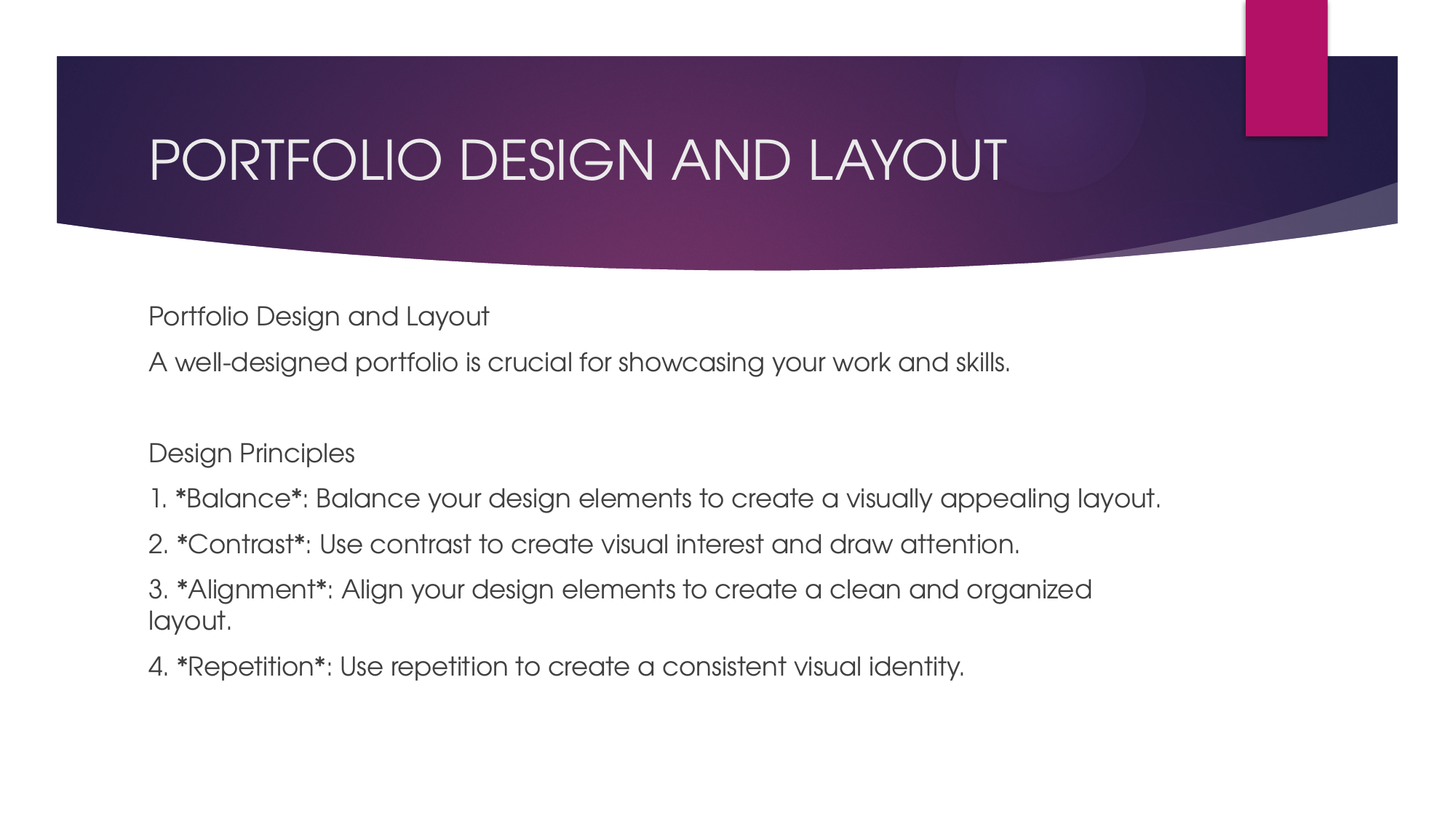

# PORTFOLIO DESIGN AND LAYOUT
Portfolio Design and Layout
A well-designed portfolio is crucial for showcasing your work and skills.

Design Principles
1. *Balance*: Balance your design elements to create a visually appealing layout.
2. *Contrast*: Use contrast to create visual interest and draw attention.
3. *Alignment*: Align your design elements to create a clean and organized layout.
4. *Repetition*: Use repetition to create a consistent visual identity.